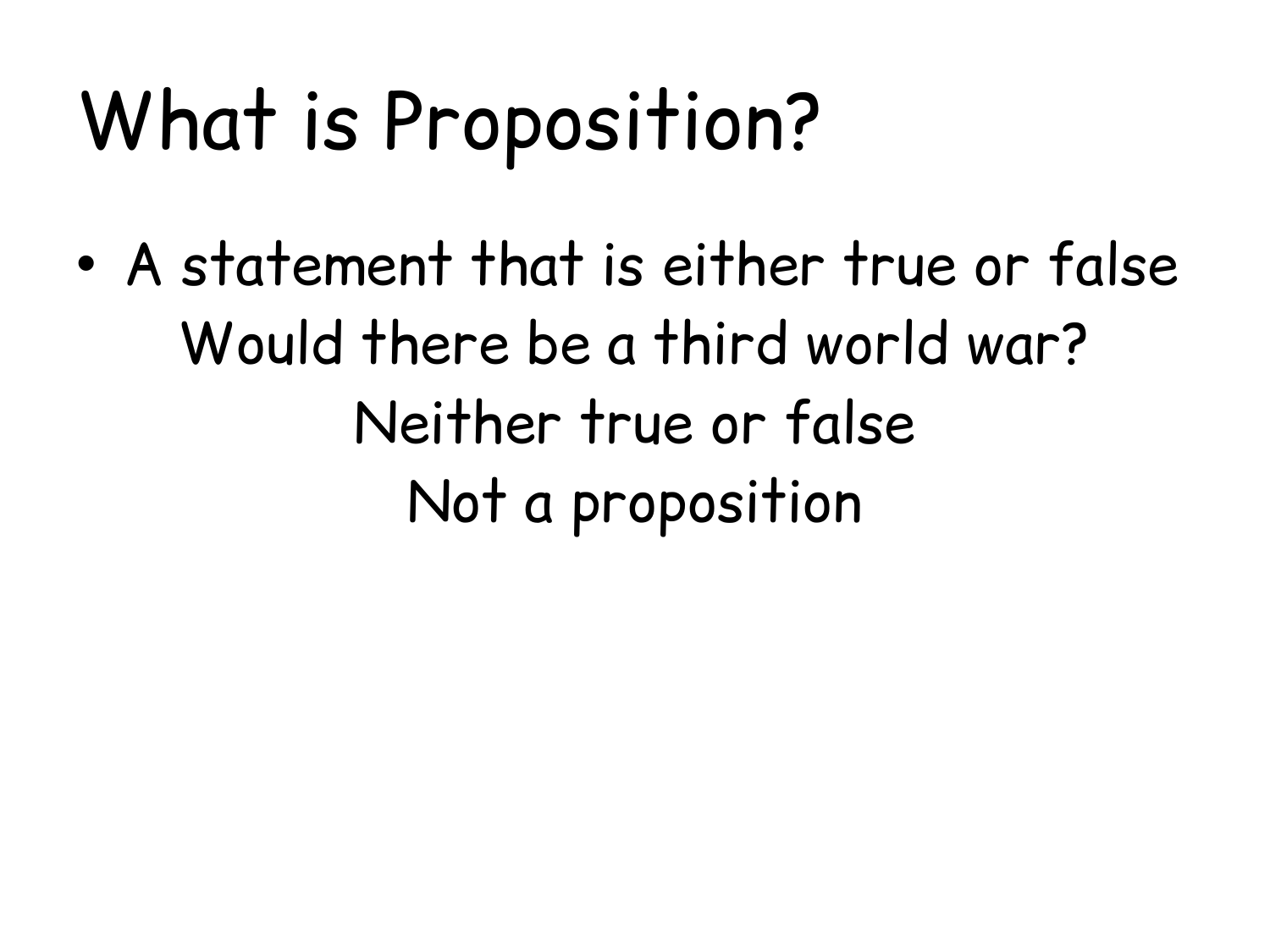

# What is Proposition?
A statement that is either true or false
Would there be a third world war?
Neither true or false
Not a proposition